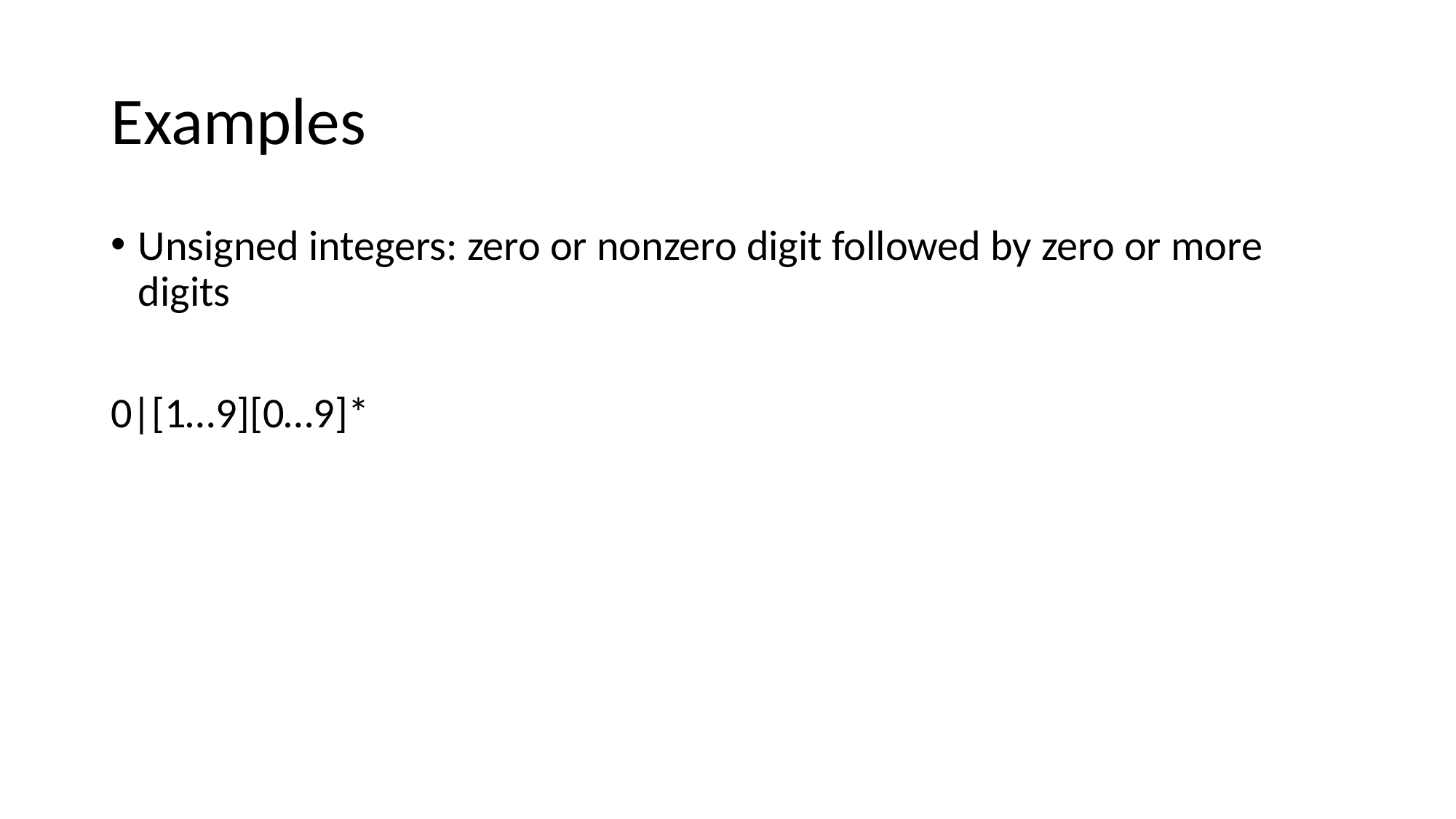

# Examples
Unsigned integers: zero or nonzero digit followed by zero or more digits

0|[1…9][0…9]*